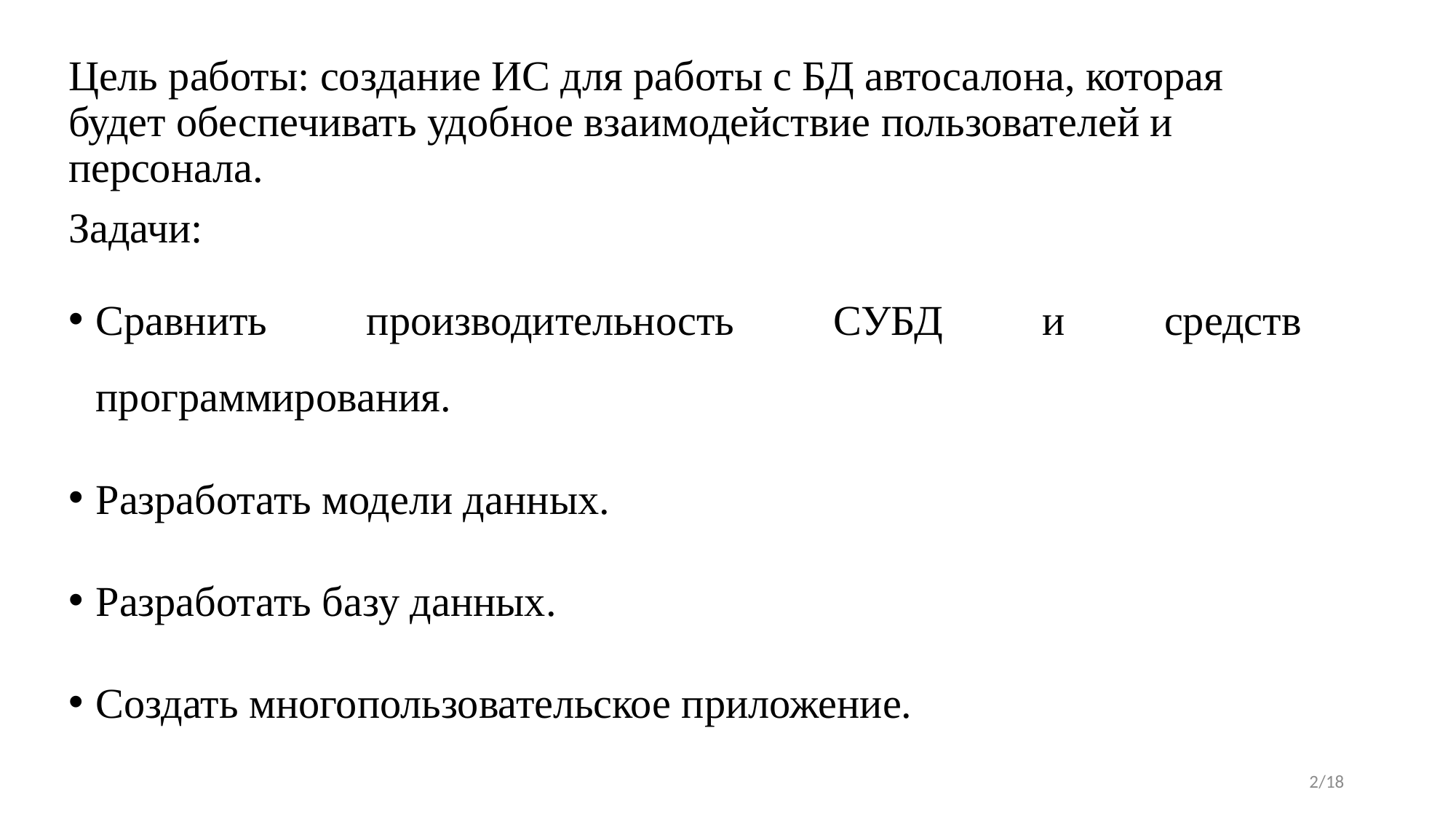

Цель работы: создание ИС для работы с БД автосалона, которая будет обеспечивать удобное взаимодействие пользователей и персонала.
Задачи:
Сравнить производительность СУБД и средств программирования.
Разработать модели данных.
Разработать базу данных.
Создать многопользовательское приложение.
2/18